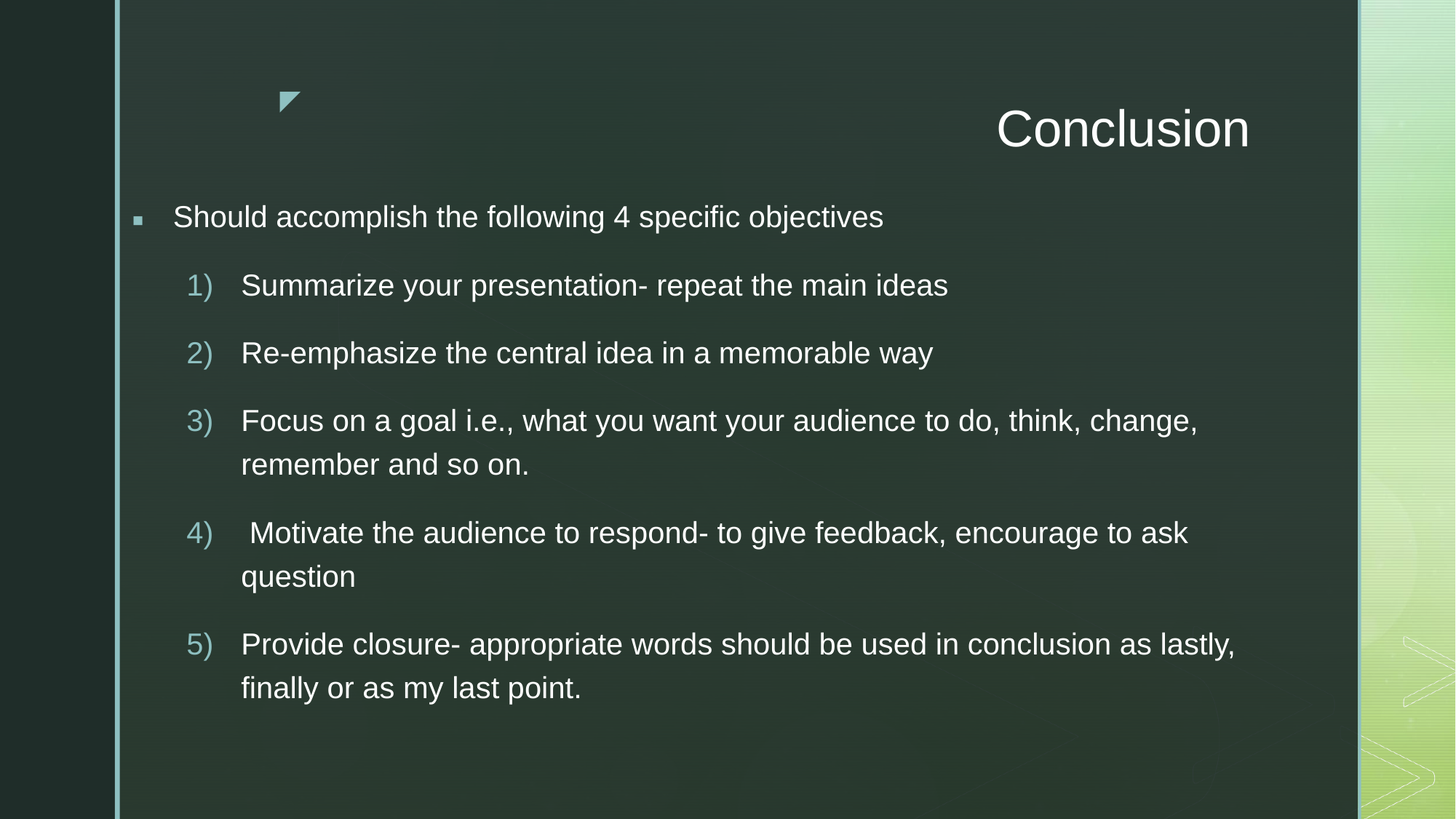

# Conclusion
Should accomplish the following 4 specific objectives
Summarize your presentation- repeat the main ideas
Re-emphasize the central idea in a memorable way
Focus on a goal i.e., what you want your audience to do, think, change, remember and so on.
 Motivate the audience to respond- to give feedback, encourage to ask question
Provide closure- appropriate words should be used in conclusion as lastly, finally or as my last point.